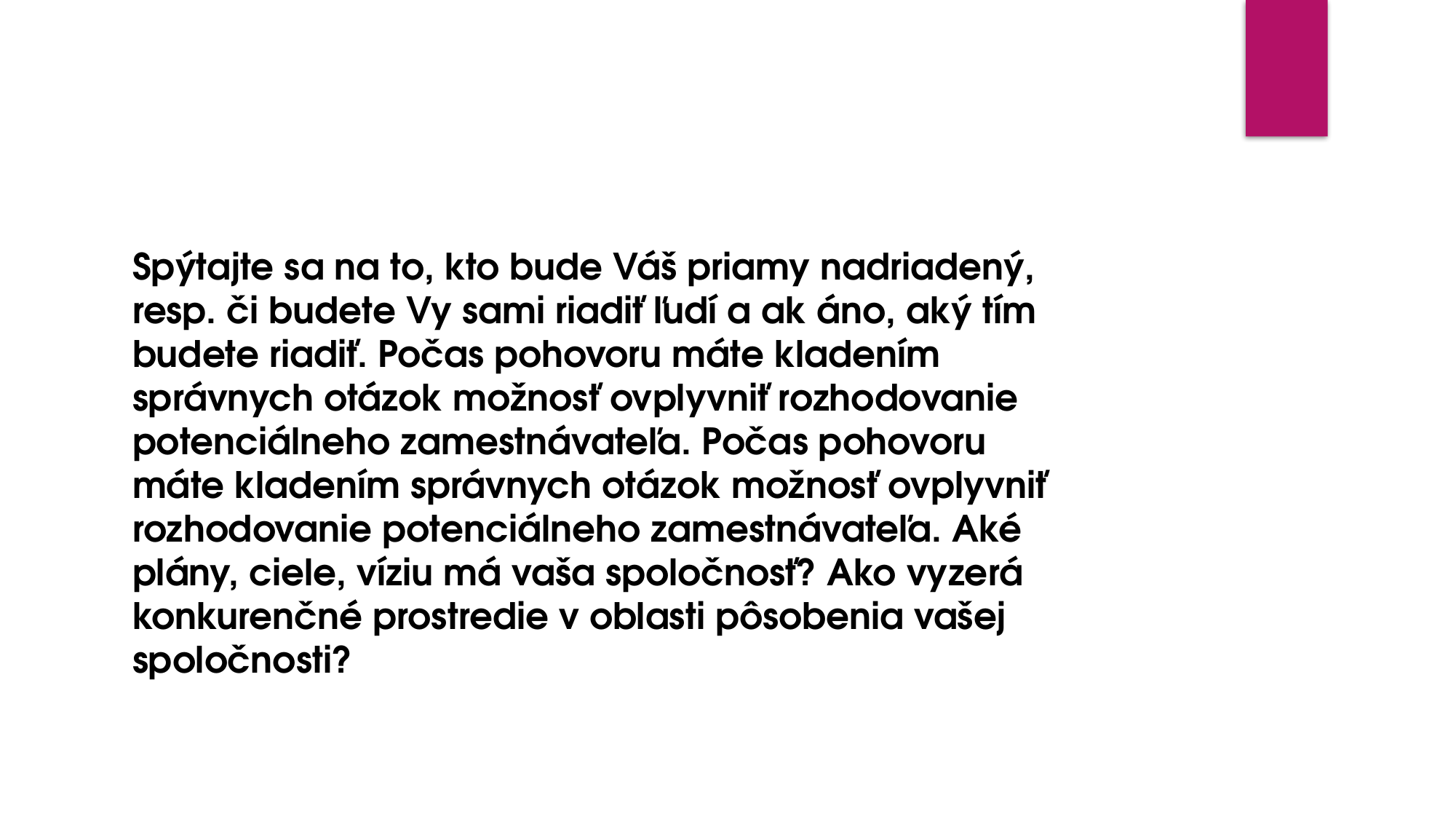

Spýtajte sa na to, kto bude Váš priamy nadriadený, resp. či budete Vy sami riadiť ľudí a ak áno, aký tím budete riadiť. Počas pohovoru máte kladením správnych otázok možnosť ovplyvniť rozhodovanie potenciálneho zamestnávateľa. Počas pohovoru máte kladením správnych otázok možnosť ovplyvniť rozhodovanie potenciálneho zamestnávateľa. Aké plány, ciele, víziu má vaša spoločnosť? Ako vyzerá konkurenčné prostredie v oblasti pôsobenia vašej spoločnosti?